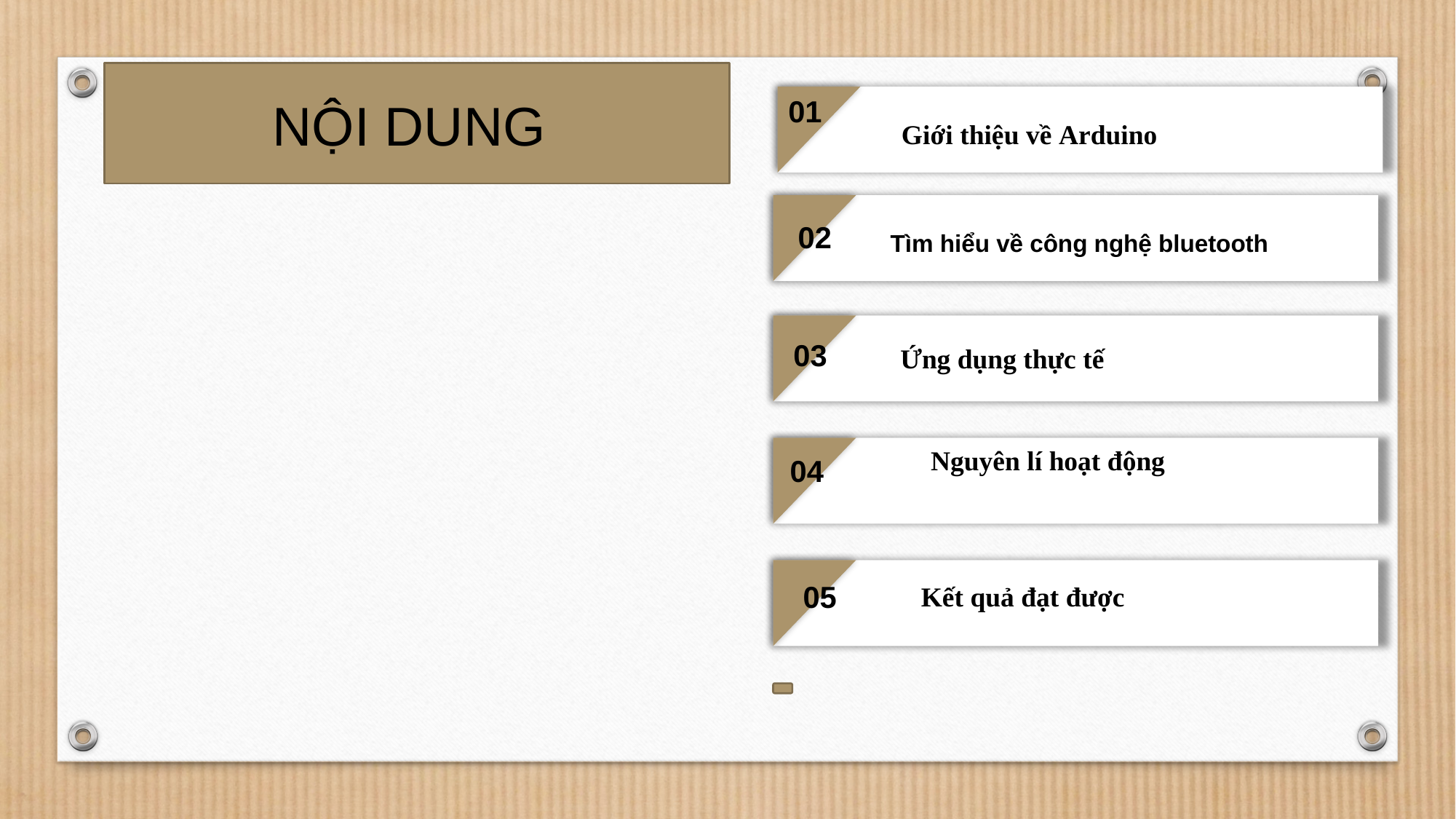

NỘI DUNG

01
Giới thiệu về Arduino

02
             Tìm hiểu về công nghệ bluetooth

03
       Ứng dụng thực tế

Nguyên lí hoạt động
04

05
Kết quả đạt được